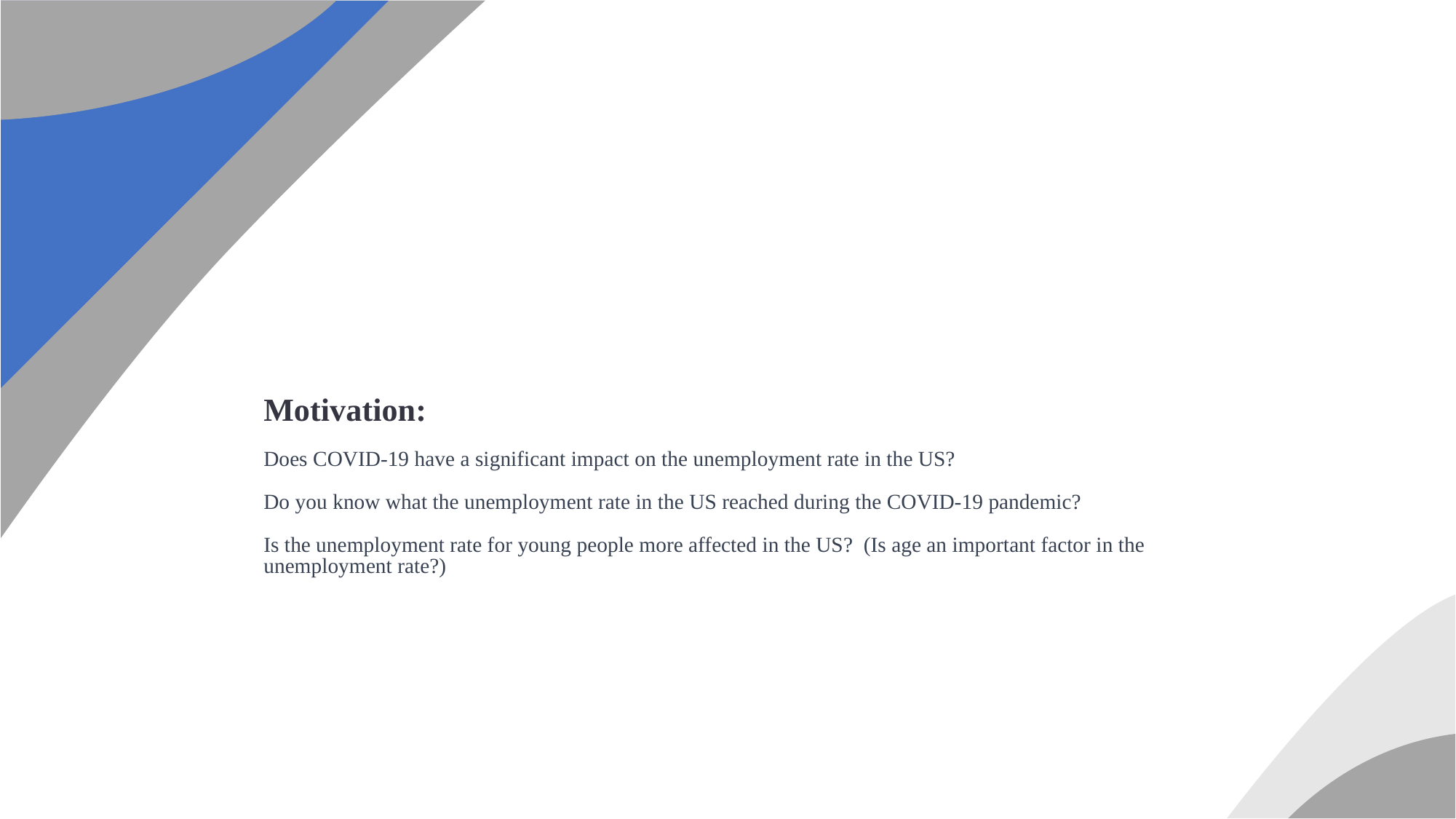

# Motivation: Does COVID-19 have a significant impact on the unemployment rate in the US? Do you know what the unemployment rate in the US reached during the COVID-19 pandemic? Is the unemployment rate for young people more affected in the US?  (Is age an important factor in the unemployment rate?)